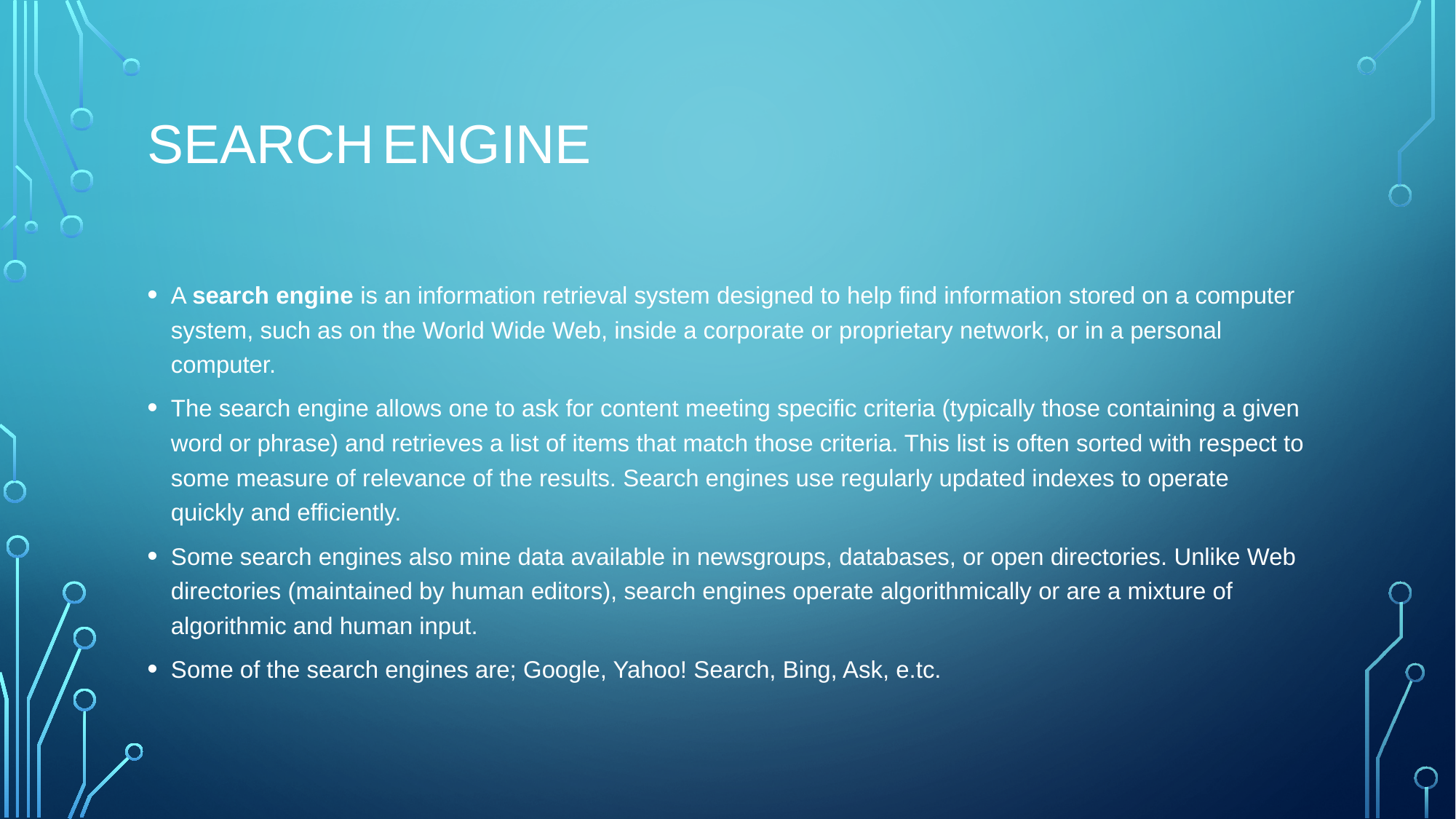

# Search engine
A search engine is an information retrieval system designed to help find information stored on a computer system, such as on the World Wide Web, inside a corporate or proprietary network, or in a personal computer.
The search engine allows one to ask for content meeting specific criteria (typically those containing a given word or phrase) and retrieves a list of items that match those criteria. This list is often sorted with respect to some measure of relevance of the results. Search engines use regularly updated indexes to operate quickly and efficiently.
Some search engines also mine data available in newsgroups, databases, or open directories. Unlike Web directories (maintained by human editors), search engines operate algorithmically or are a mixture of algorithmic and human input.
Some of the search engines are; Google, Yahoo! Search, Bing, Ask, e.tc.